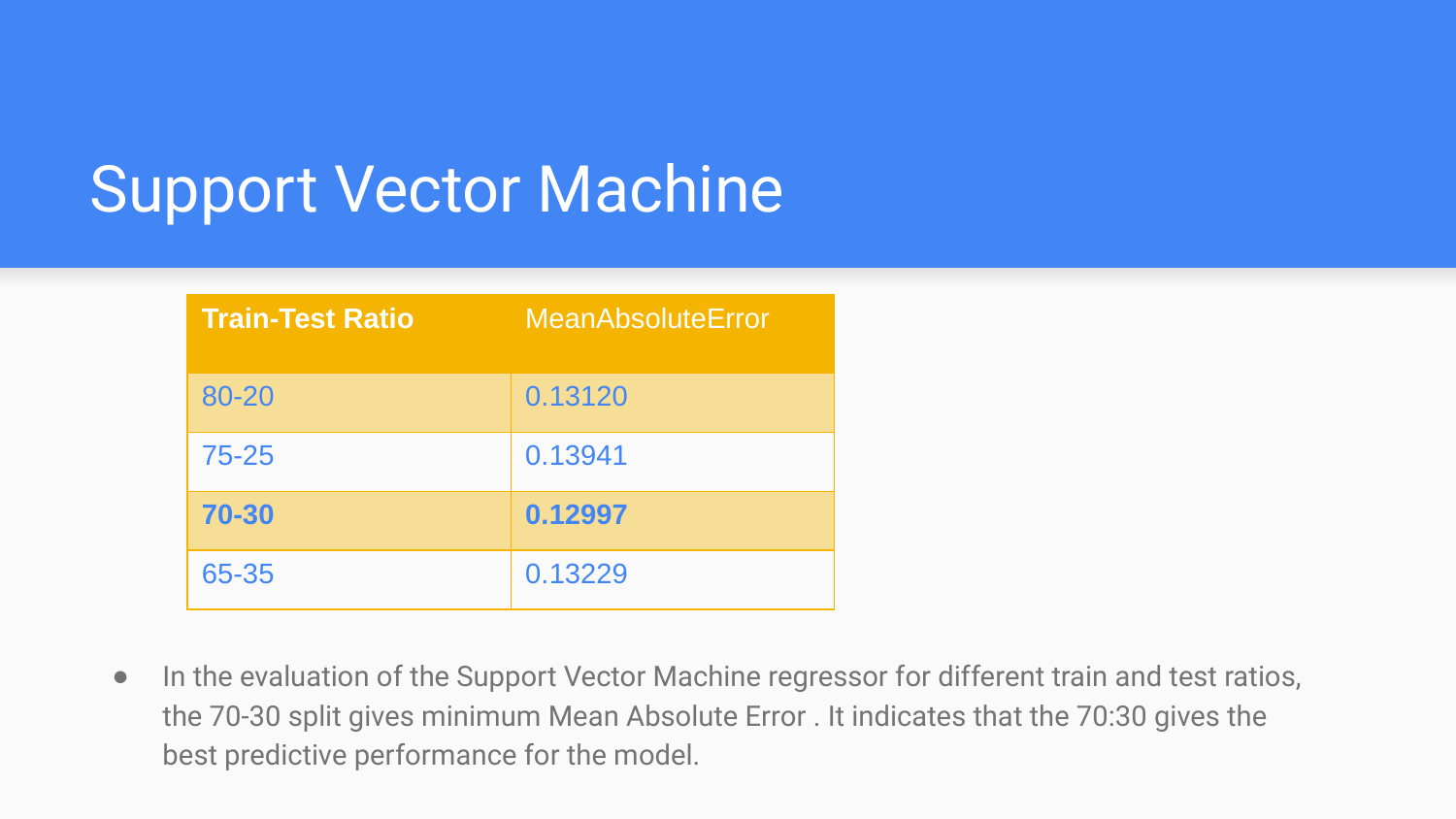

# Support Vector Machine
| Train-Test Ratio | MeanAbsoluteError |
| --- | --- |
| 80-20 | 0.13120 |
| 75-25 | 0.13941 |
| 70-30 | 0.12997 |
| 65-35 | 0.13229 |
In the evaluation of the Support Vector Machine regressor for different train and test ratios, the 70-30 split gives minimum Mean Absolute Error . It indicates that the 70:30 gives the best predictive performance for the model.